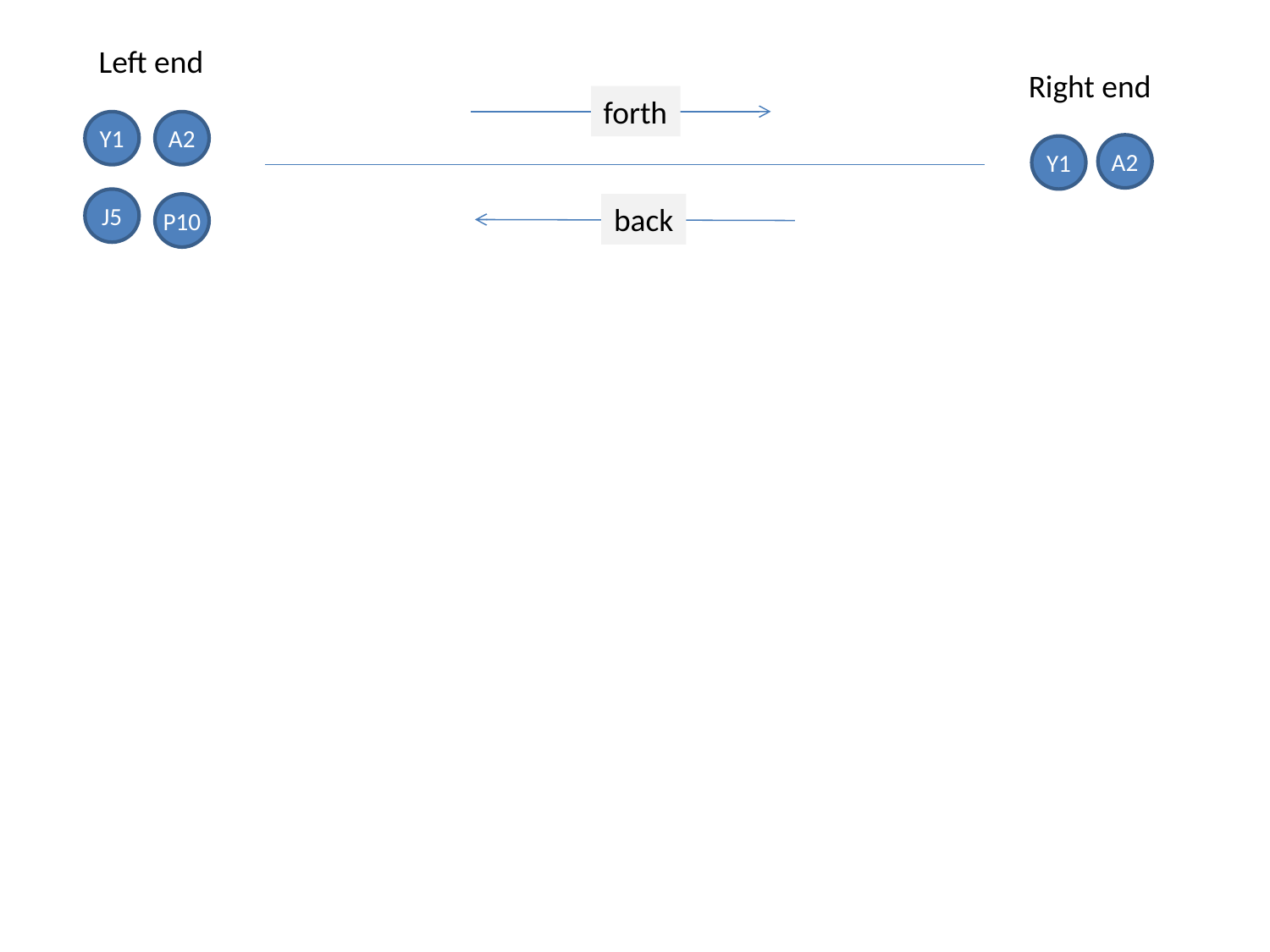

Left end
Right end
forth
Y1
A2
A2
Y1
J5
P10
back